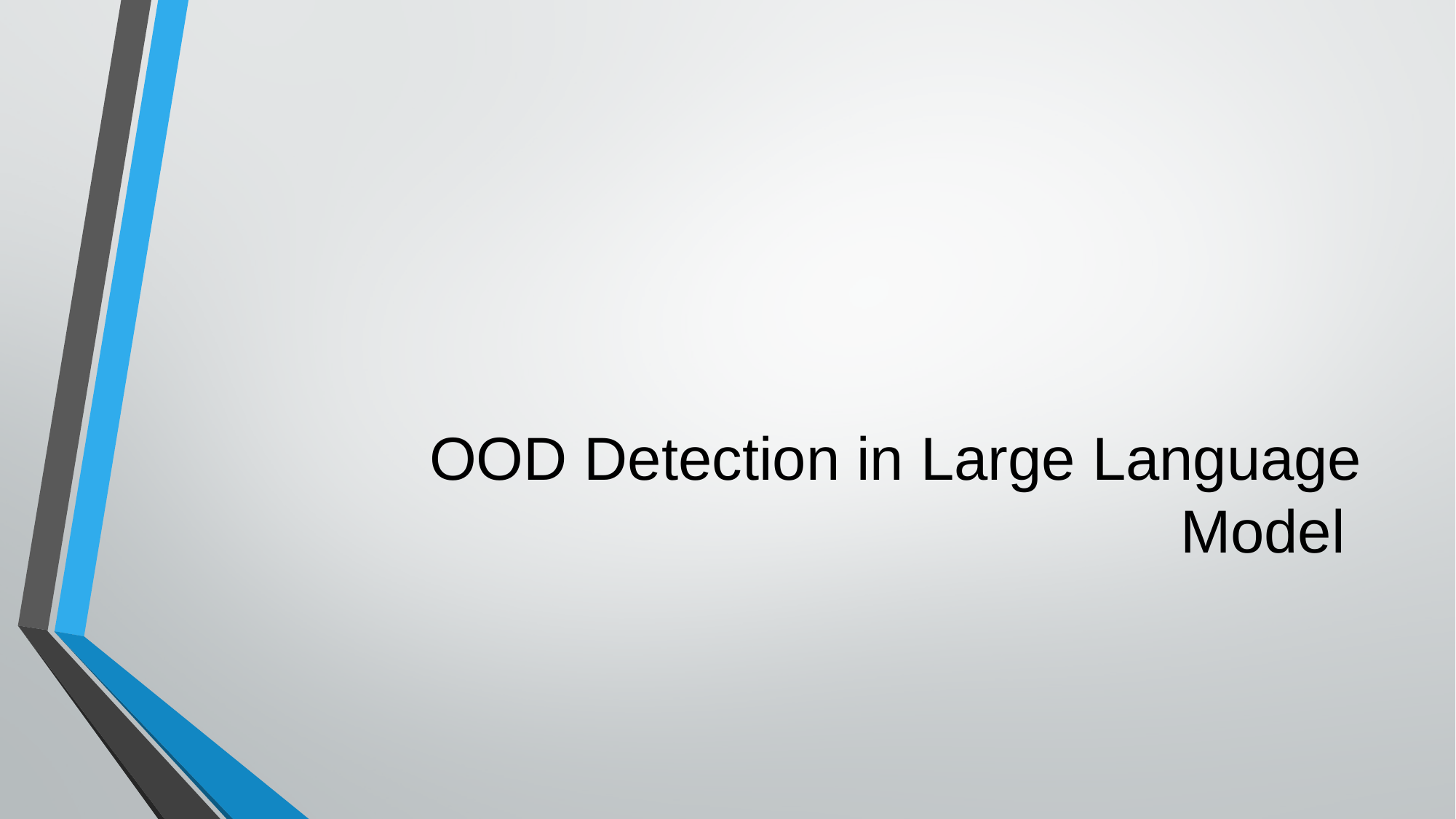

# OOD Detection in Large Language Model